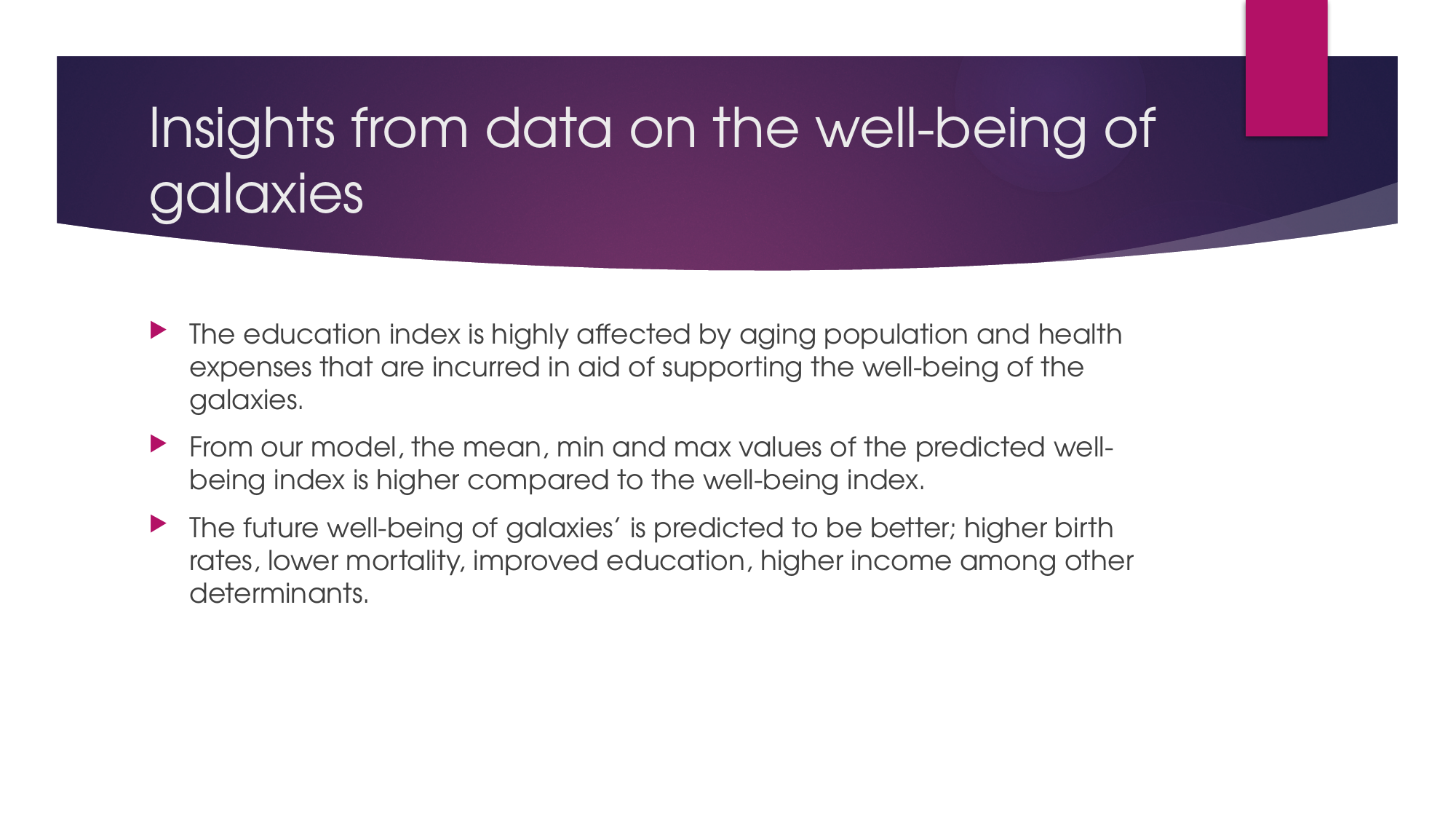

# Insights from data on the well-being of galaxies
The education index is highly affected by aging population and health expenses that are incurred in aid of supporting the well-being of the galaxies.
From our model, the mean, min and max values of the predicted well-being index is higher compared to the well-being index.
The future well-being of galaxies’ is predicted to be better; higher birth rates, lower mortality, improved education, higher income among other determinants.